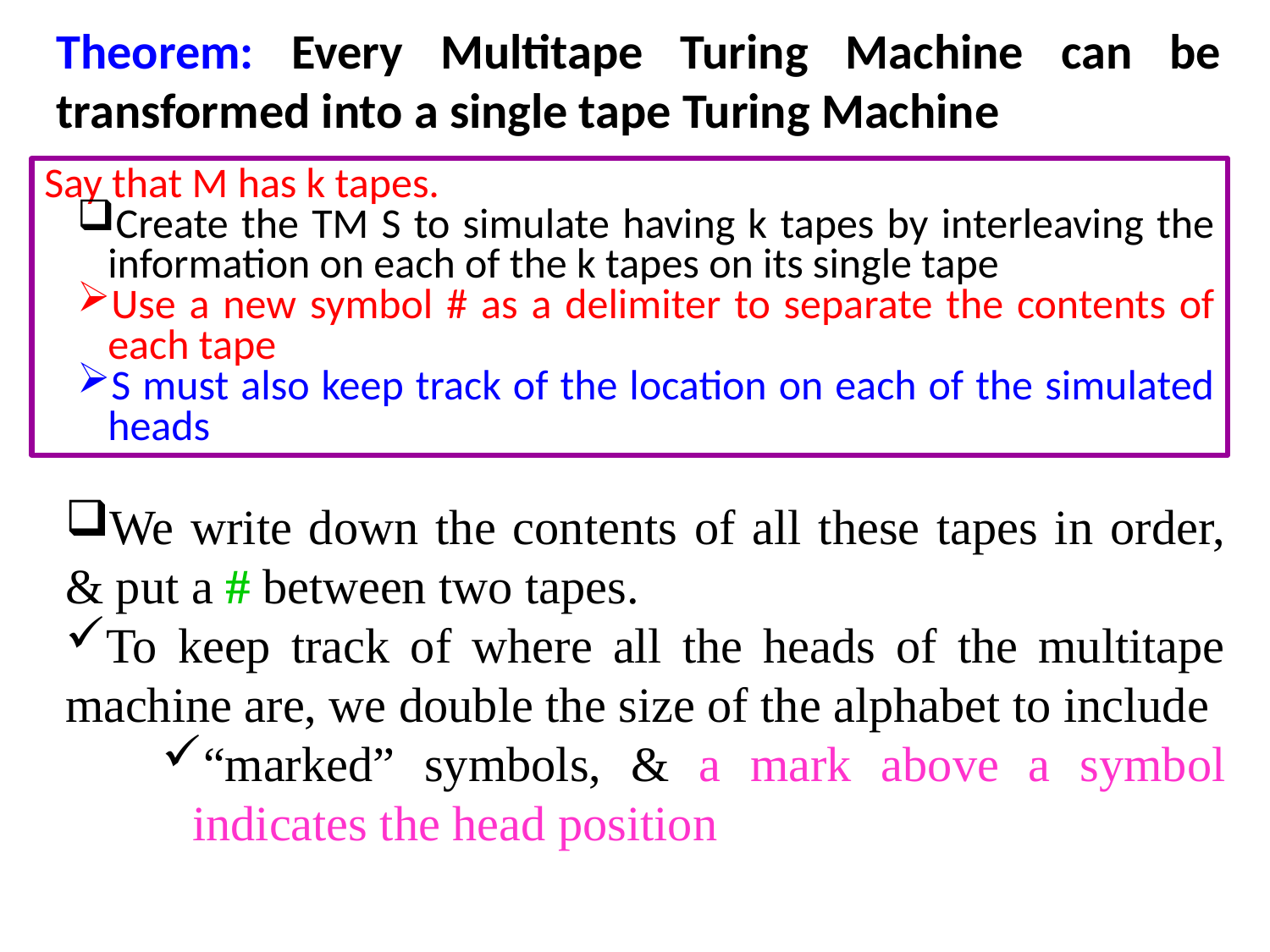

Theorem: Every Multitape Turing Machine can be transformed into a single tape Turing Machine
Say that M has k tapes.
Create the TM S to simulate having k tapes by interleaving the information on each of the k tapes on its single tape
Use a new symbol # as a delimiter to separate the contents of each tape
S must also keep track of the location on each of the simulated heads

We write down the contents of all these tapes in order, & put a # between two tapes.
To keep track of where all the heads of the multitape machine are, we double the size of the alphabet to include
“marked” symbols, & a mark above a symbol indicates the head position